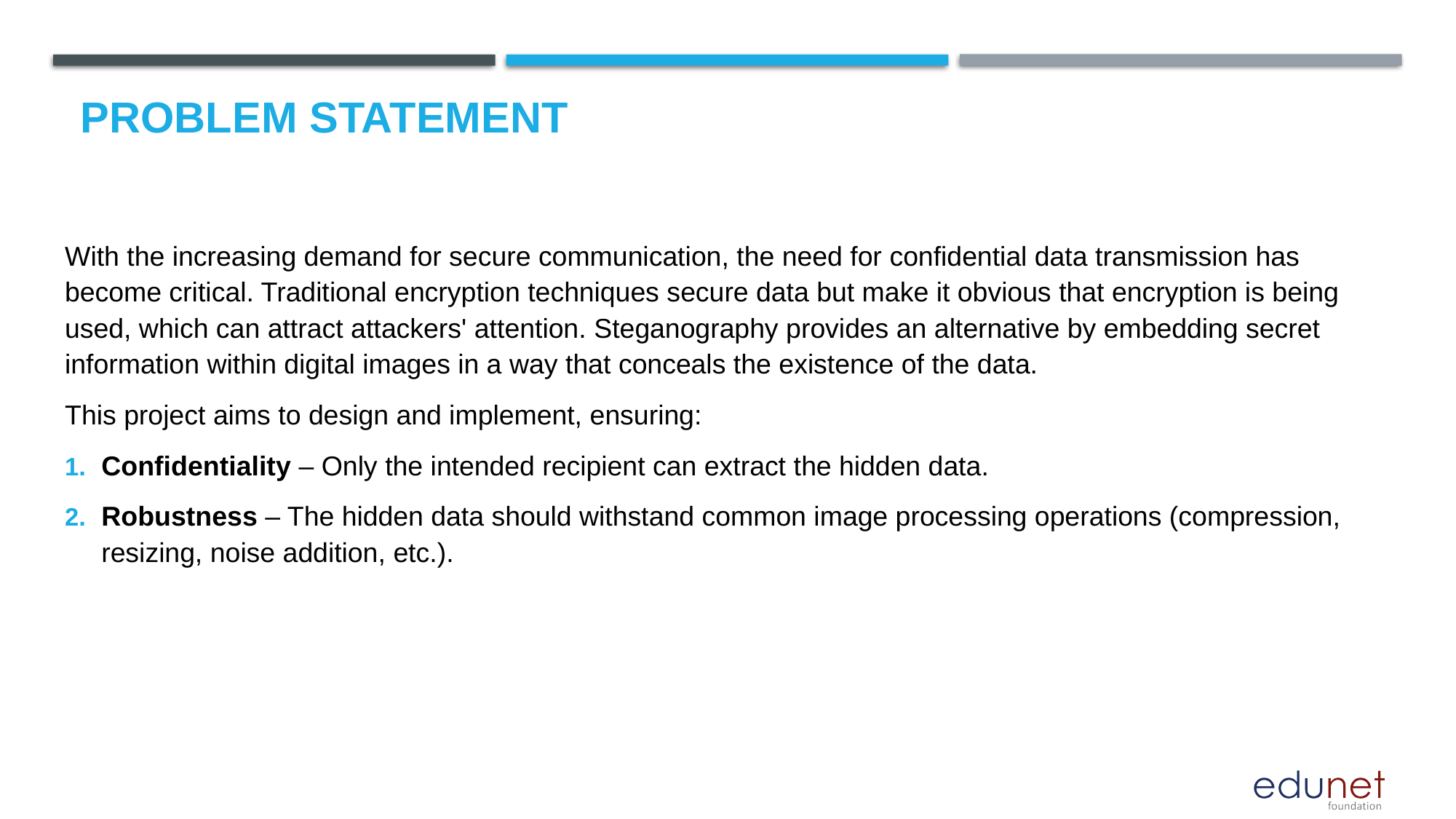

# Problem Statement
With the increasing demand for secure communication, the need for confidential data transmission has become critical. Traditional encryption techniques secure data but make it obvious that encryption is being used, which can attract attackers' attention. Steganography provides an alternative by embedding secret information within digital images in a way that conceals the existence of the data.
This project aims to design and implement, ensuring:
Confidentiality – Only the intended recipient can extract the hidden data.
Robustness – The hidden data should withstand common image processing operations (compression, resizing, noise addition, etc.).